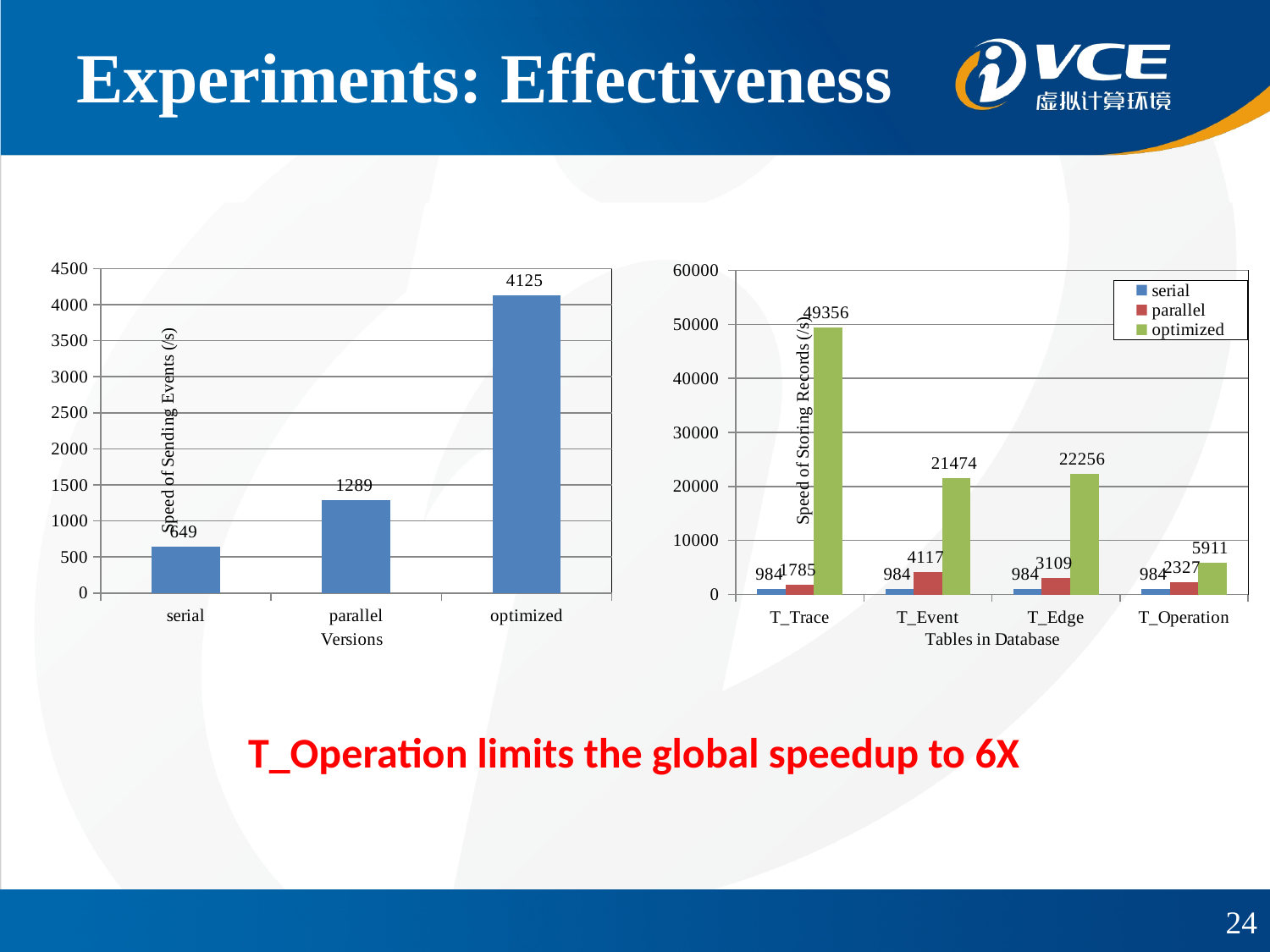

# Experiments: Effectiveness

### Chart

| Category |  |
|---|---|
| serial | 649.0 |
| parallel | 1289.103848807824 |
| optimized | 4124.93026181056 |

### Chart

| Category | serial | parallel | optimized |
|---|---|---|---|
| T_Trace | 983.674770599622 | 1784.672751635723 | 49356.0878733847 |
| T_Event | 983.674770599622 | 4116.857710769126 | 21473.68684165495 |
| T_Edge | 983.674770599622 | 3109.420320513641 | 22256.36684204544 |
| T_Operation | 983.674770599622 | 2327.400002907116 | 5911.124557096484 |
T_Operation limits the global speedup to 6X
24